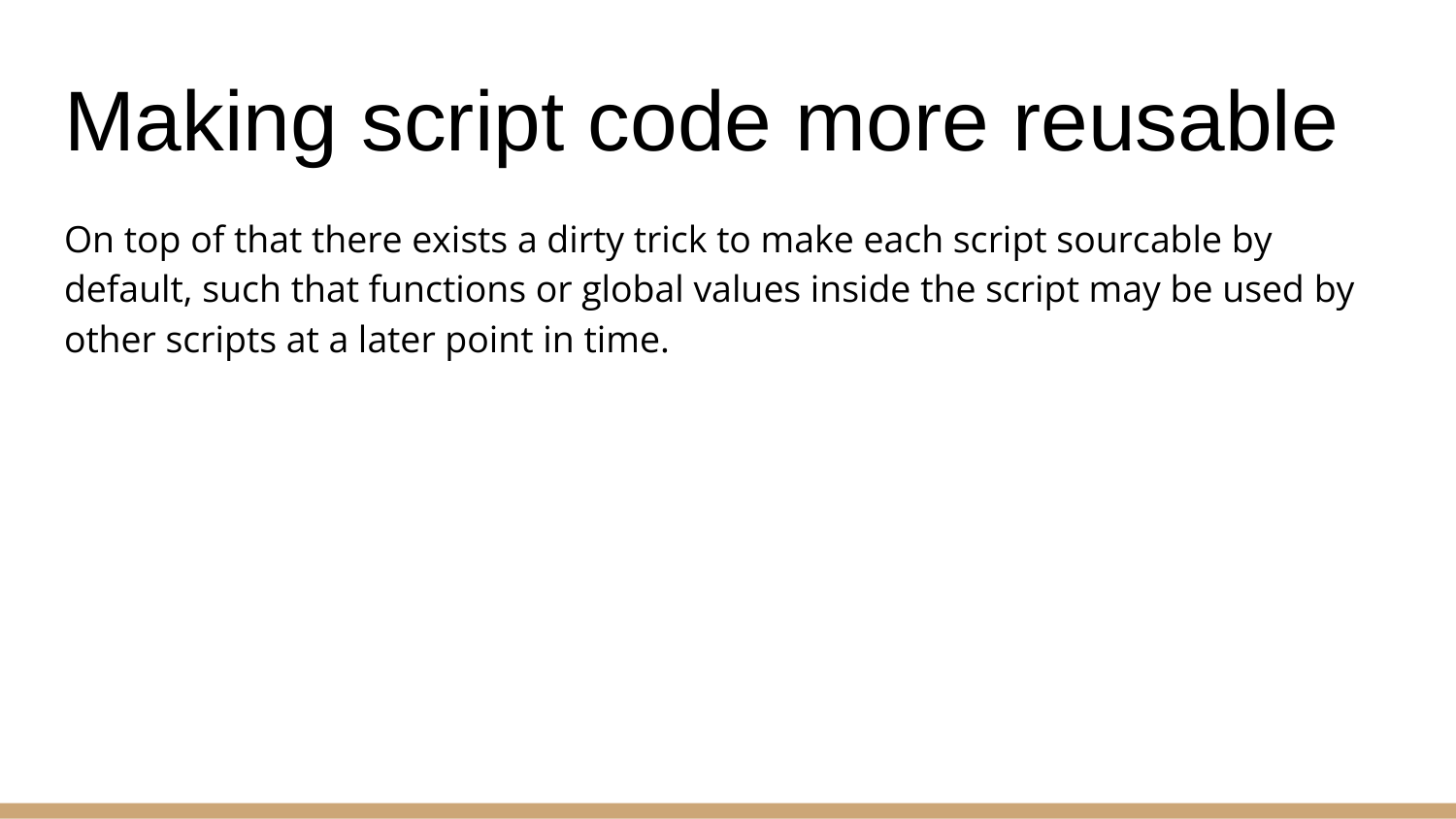

# Making script code more reusable
On top of that there exists a dirty trick to make each script sourcable by default, such that functions or global values inside the script may be used by other scripts at a later point in time.